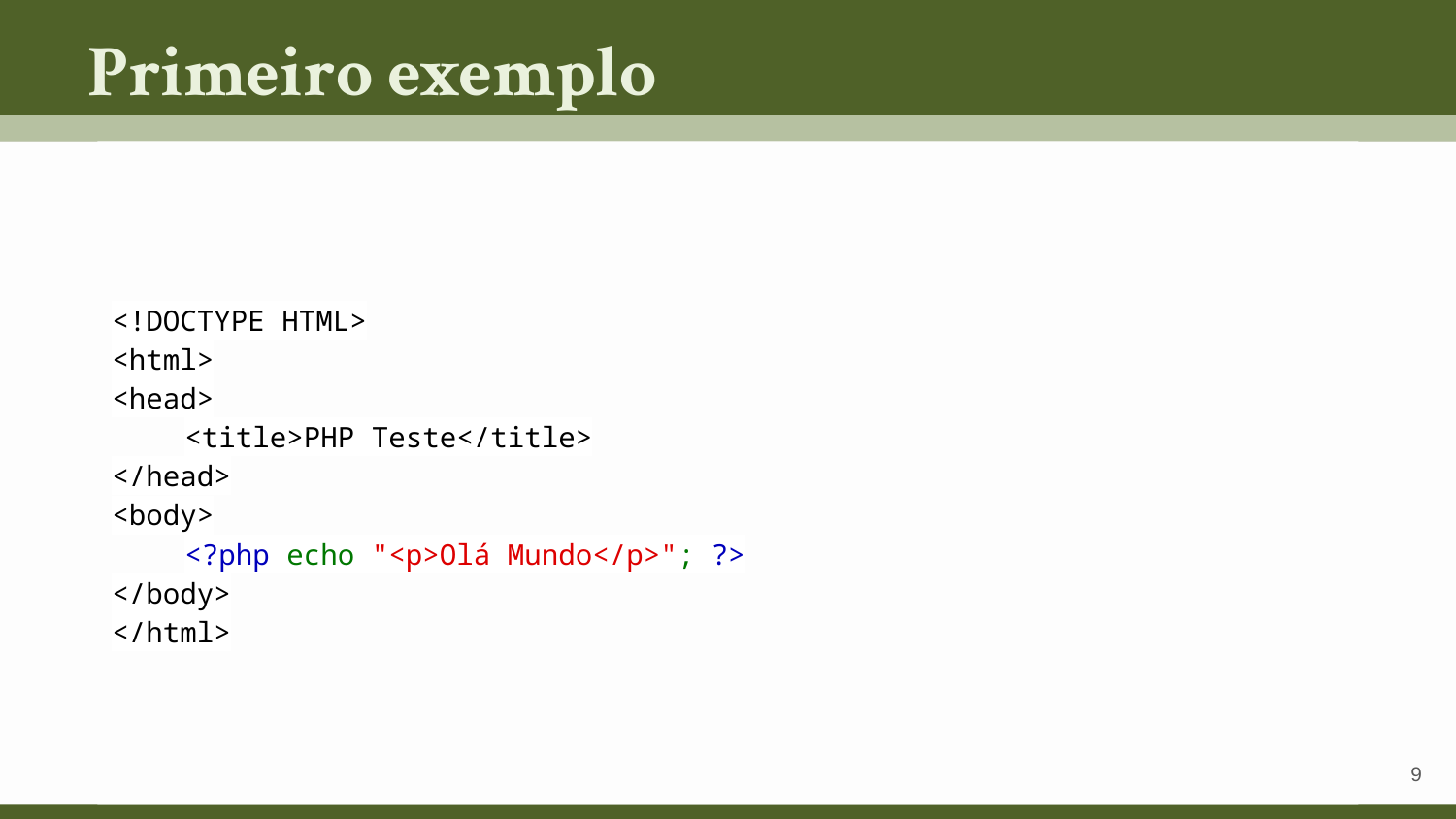

Primeiro exemplo

<!DOCTYPE HTML>
<html>
<head>
<title>PHP Teste</title>
</head>
<body>
<?php echo "<p>Olá Mundo</p>"; ?>
</body>
</html>

9